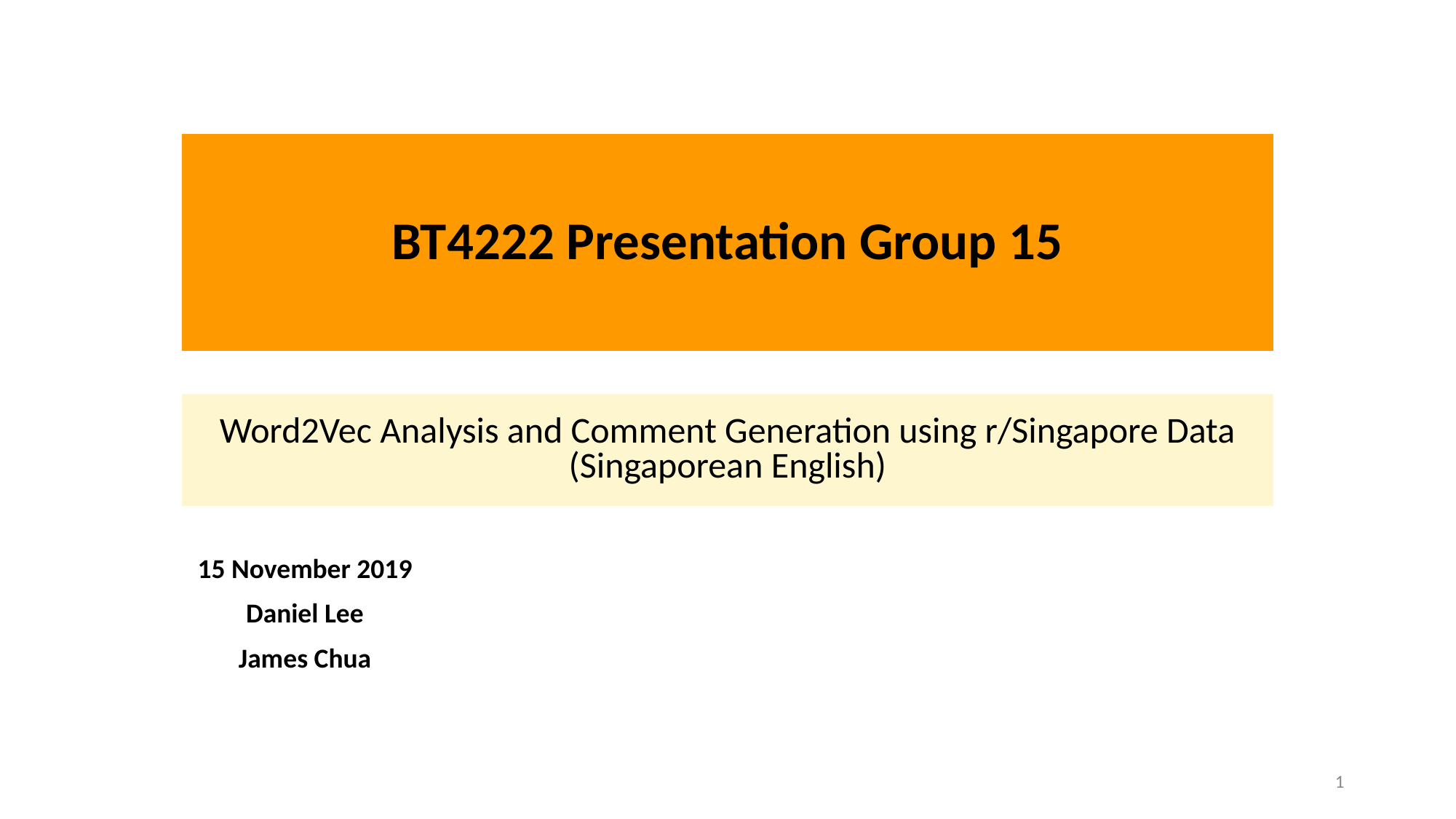

# BT4222 Presentation Group 15
Word2Vec Analysis and Comment Generation using r/Singapore Data
(Singaporean English)
15 November 2019
Daniel Lee
James Chua
1